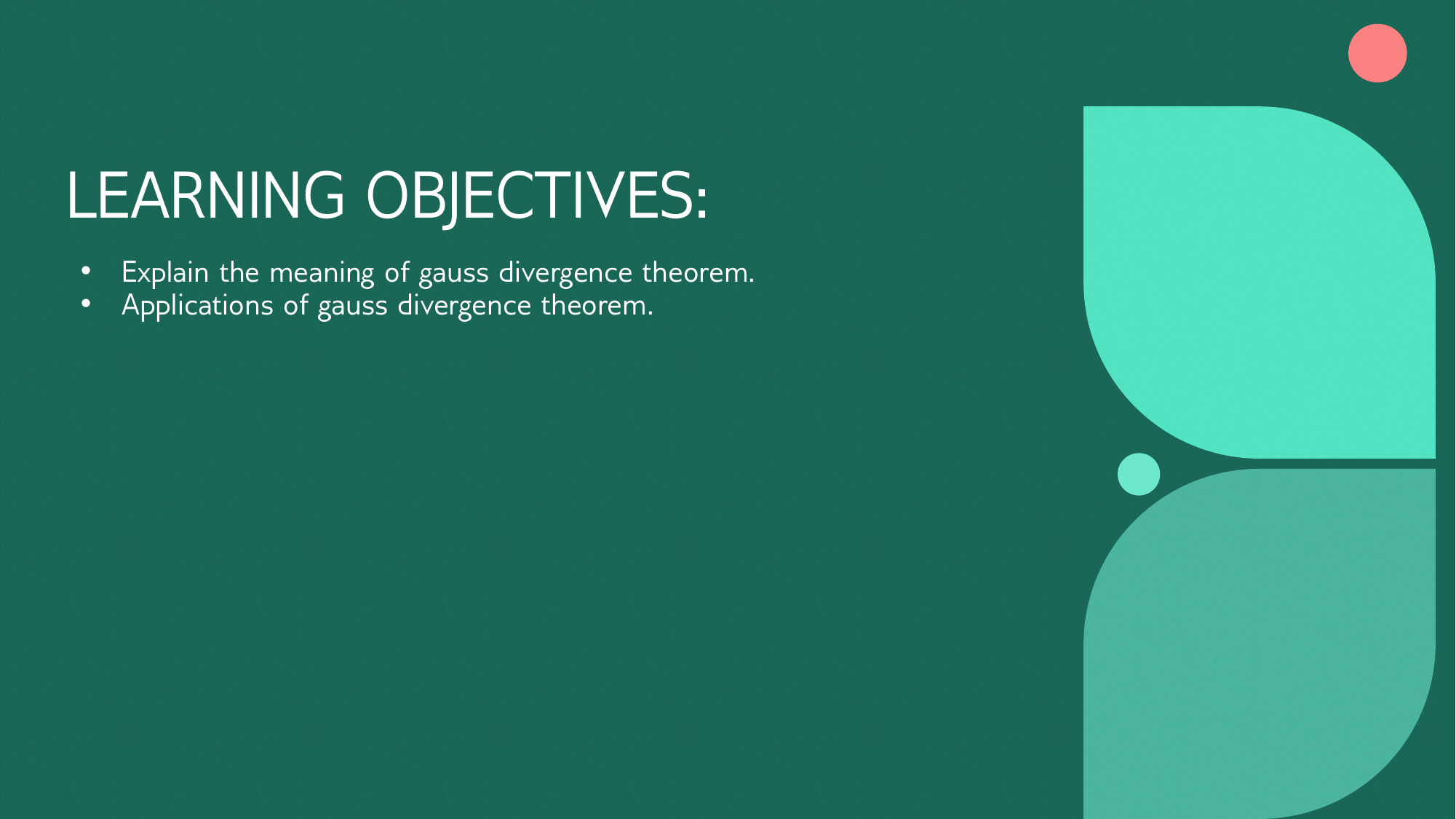

# LEARNING OBJECTIVES:
Explain the meaning of gauss divergence theorem.
Applications of gauss divergence theorem.